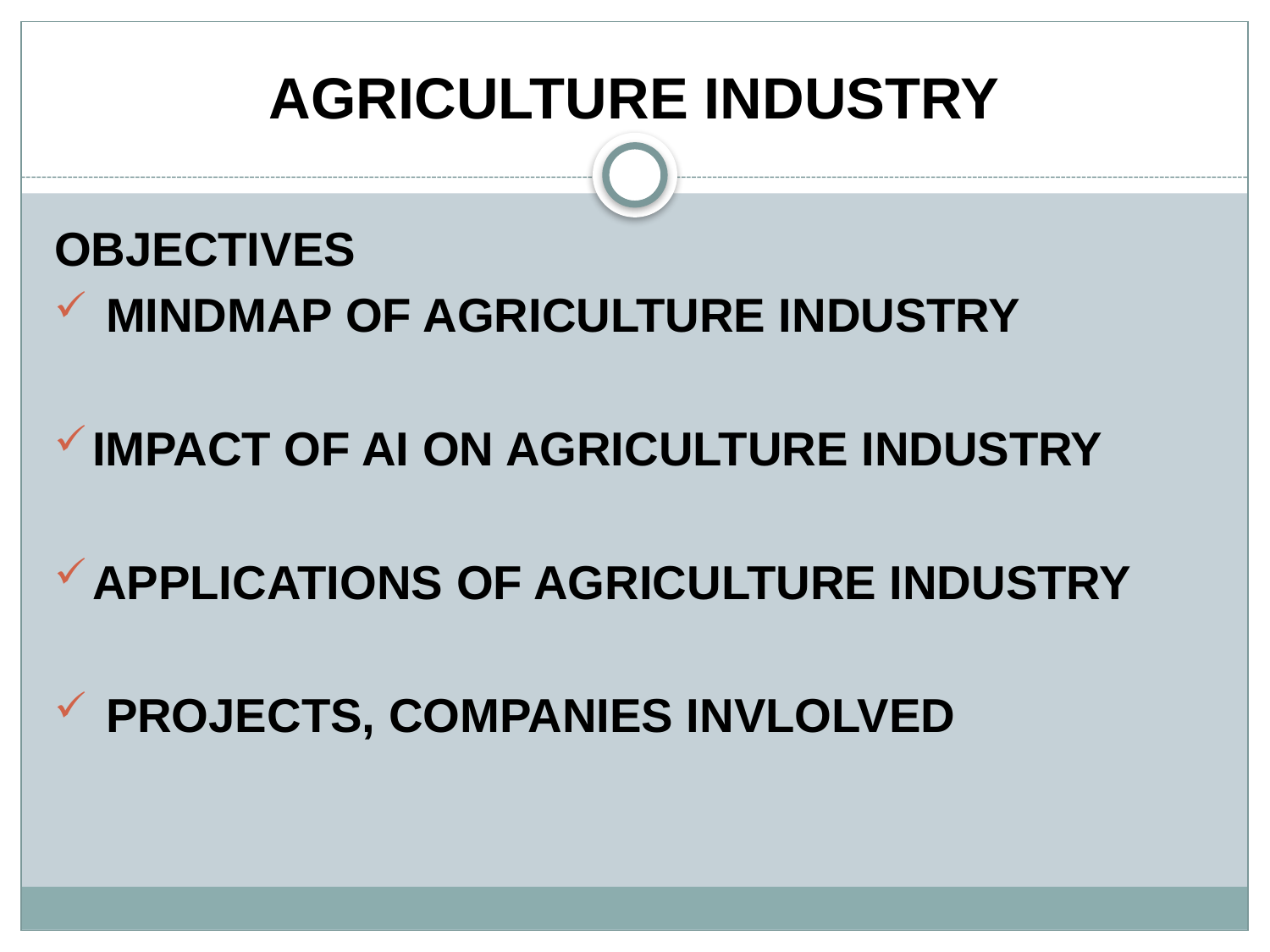

# AGRICULTURE INDUSTRY
OBJECTIVES
 MINDMAP OF AGRICULTURE INDUSTRY

IMPACT OF AI ON AGRICULTURE INDUSTRY

APPLICATIONS OF AGRICULTURE INDUSTRY

 PROJECTS, COMPANIES INVLOLVED